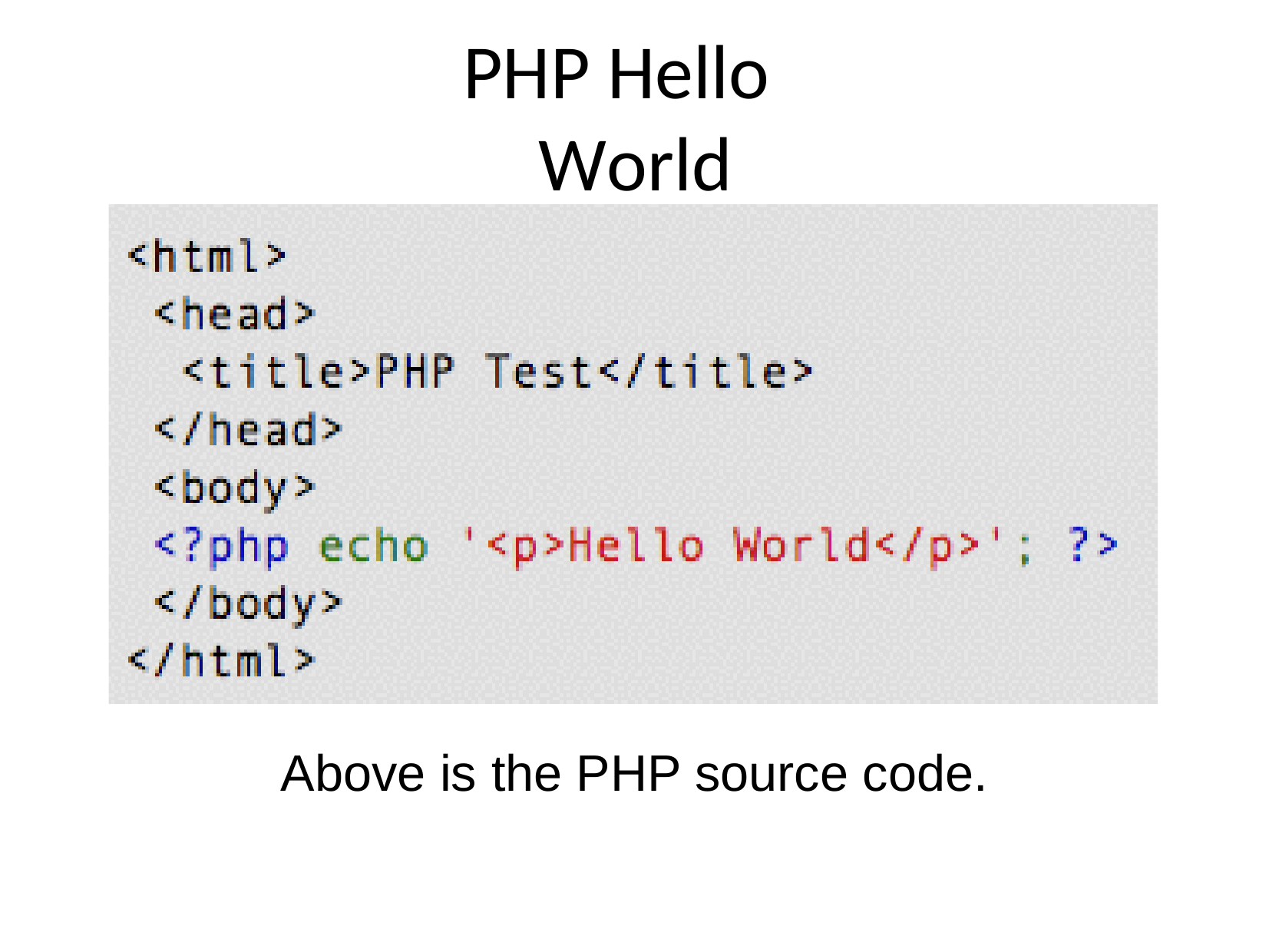

# PHP Hello	World

Above is the PHP source code.